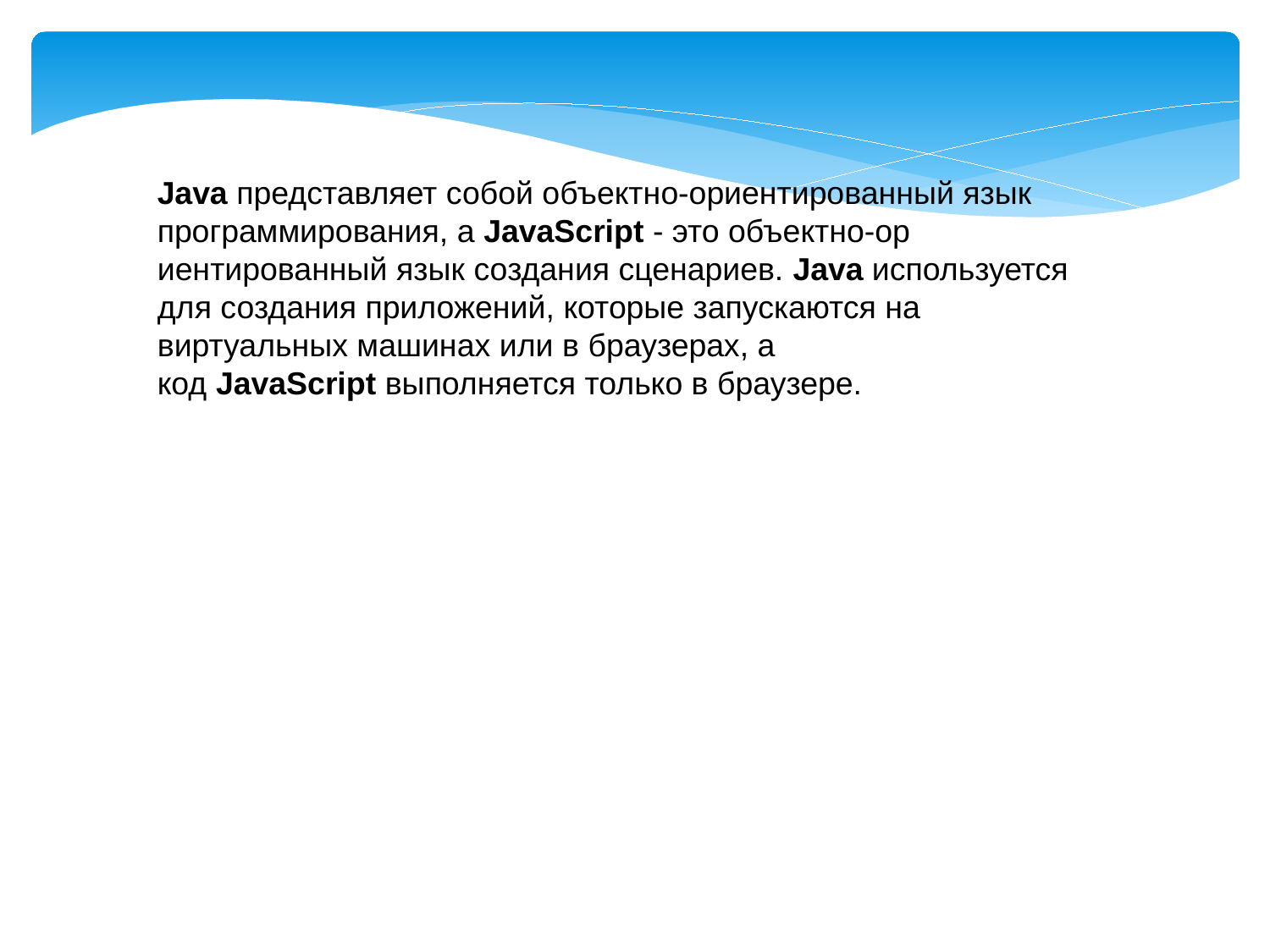

Java представляет собой объектно-ориентированный язык программирования, а JavaScript - это объектно-ор иентированный язык создания сценариев. Java используется для создания приложений, которые запускаются на виртуальных машинах или в браузерах, а код JavaScript выполняется только в браузере.